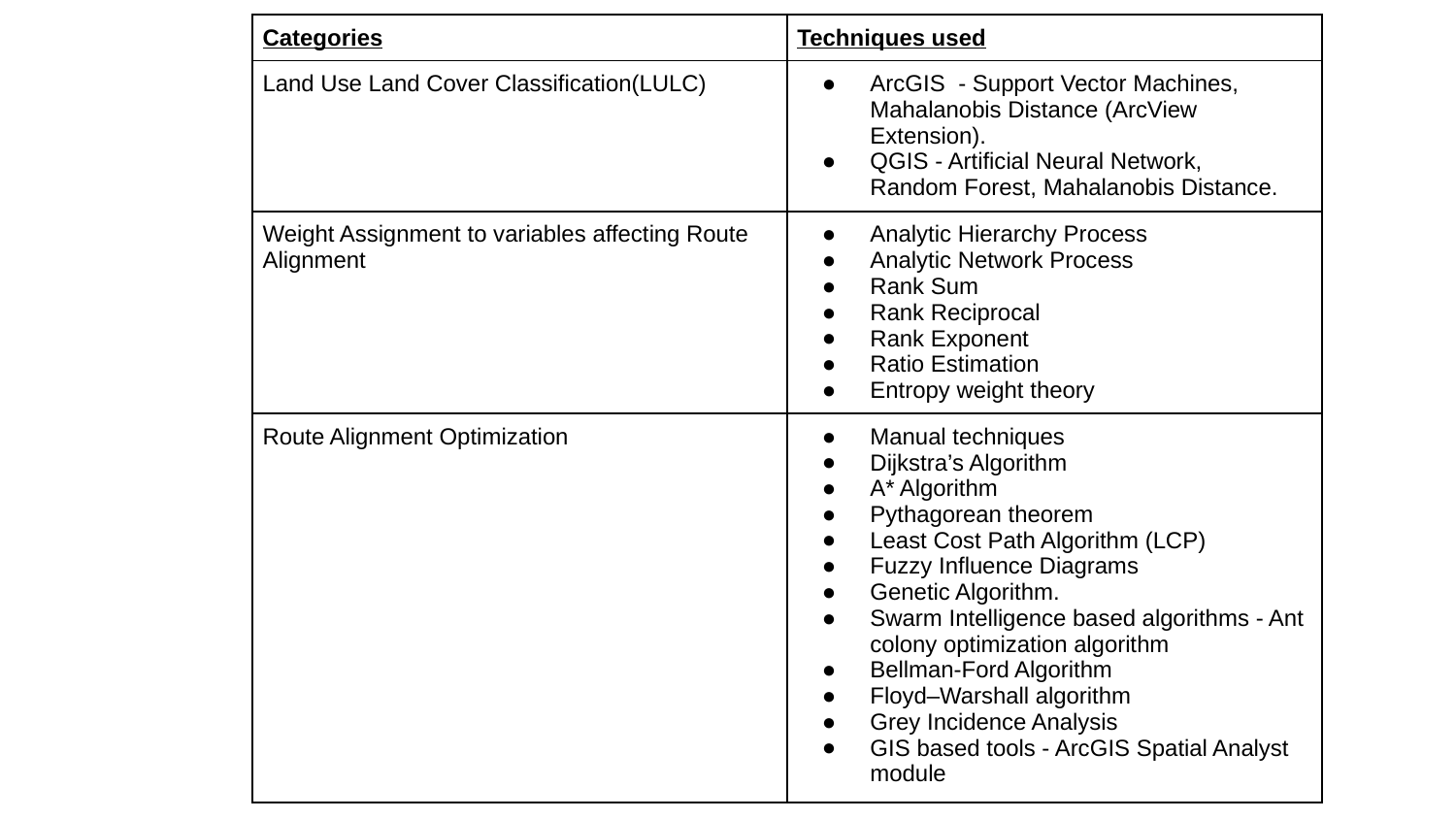

| Categories | Techniques used |
| --- | --- |
| Land Use Land Cover Classification(LULC) | ArcGIS - Support Vector Machines, Mahalanobis Distance (ArcView Extension). QGIS - Artificial Neural Network, Random Forest, Mahalanobis Distance. |
| Weight Assignment to variables affecting Route Alignment | Analytic Hierarchy Process Analytic Network Process Rank Sum Rank Reciprocal Rank Exponent Ratio Estimation Entropy weight theory |
| Route Alignment Optimization | Manual techniques Dijkstra’s Algorithm A\* Algorithm Pythagorean theorem Least Cost Path Algorithm (LCP) Fuzzy Influence Diagrams Genetic Algorithm. Swarm Intelligence based algorithms - Ant colony optimization algorithm Bellman-Ford Algorithm Floyd–Warshall algorithm Grey Incidence Analysis GIS based tools - ArcGIS Spatial Analyst module |